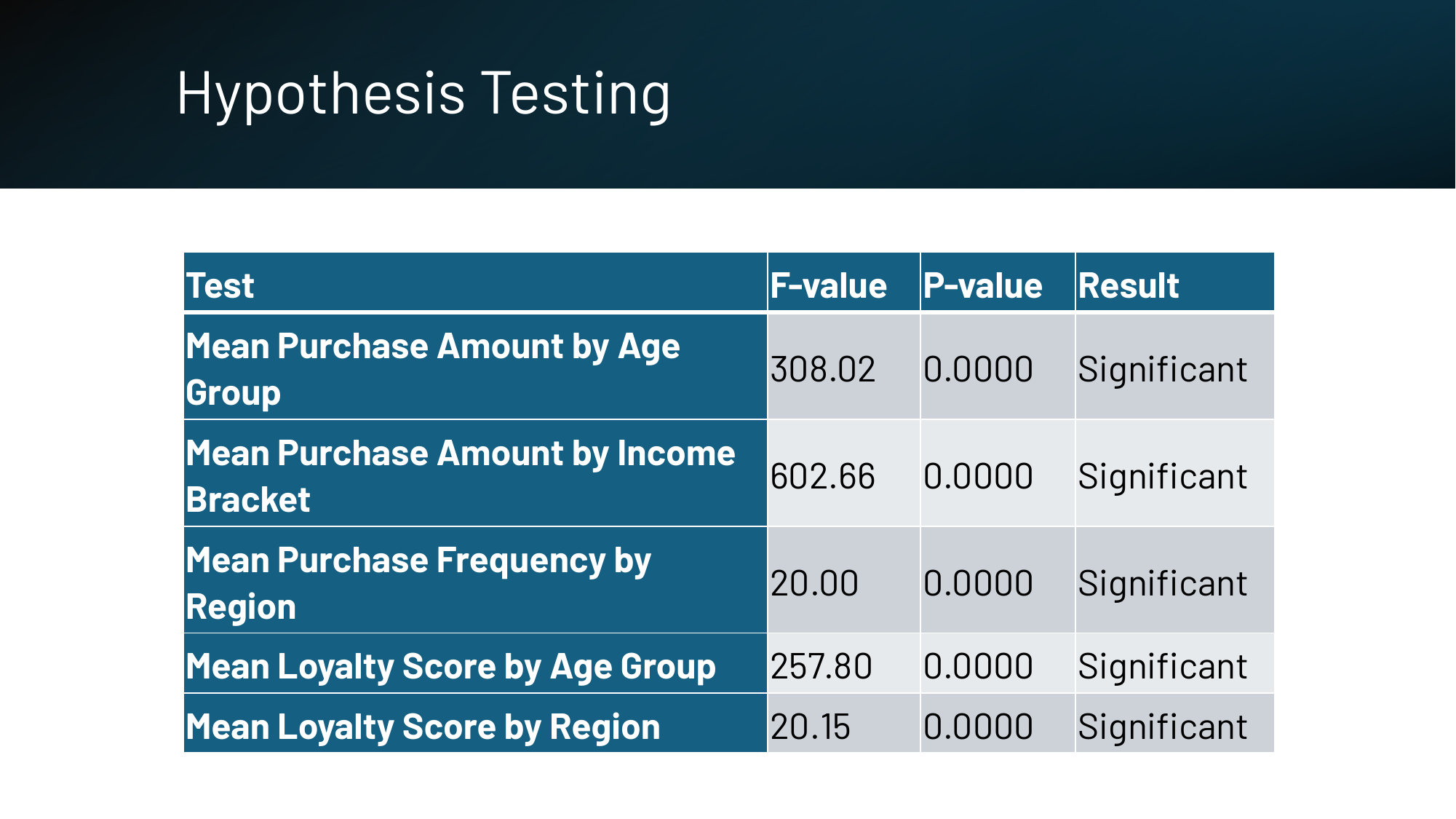

# Hypothesis Testing
| Test | F-value | P-value | Result |
| --- | --- | --- | --- |
| Mean Purchase Amount by Age Group | 308.02 | 0.0000 | Significant |
| Mean Purchase Amount by Income Bracket | 602.66 | 0.0000 | Significant |
| Mean Purchase Frequency by Region | 20.00 | 0.0000 | Significant |
| Mean Loyalty Score by Age Group | 257.80 | 0.0000 | Significant |
| Mean Loyalty Score by Region | 20.15 | 0.0000 | Significant |